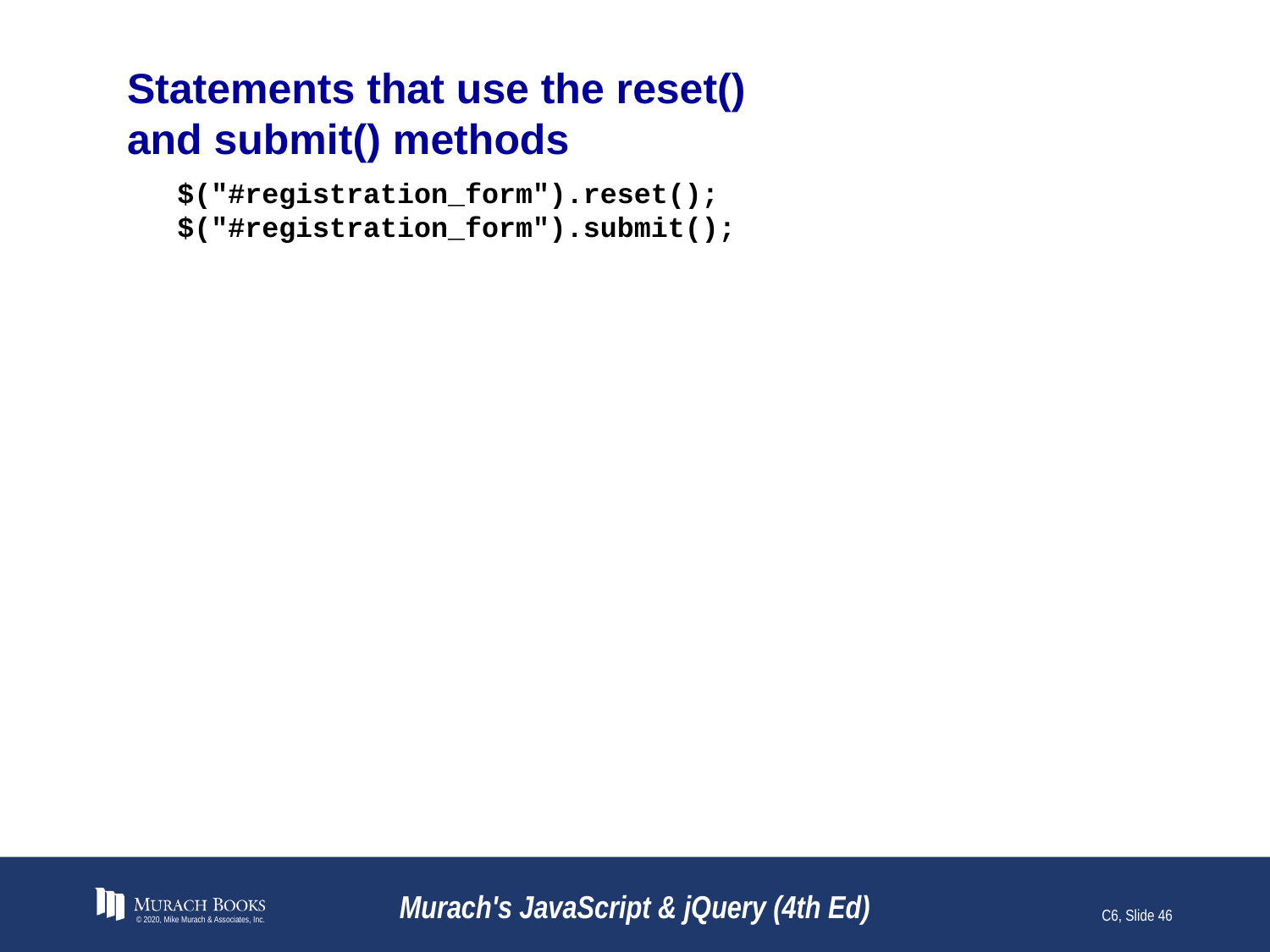

# Statements that use the reset() and submit() methods
$("#registration_form").reset();
$("#registration_form").submit();

© 2020, Mike Murach & Associates, Inc.
Murach's JavaScript & jQuery (4th Ed)

C6, Slide 46